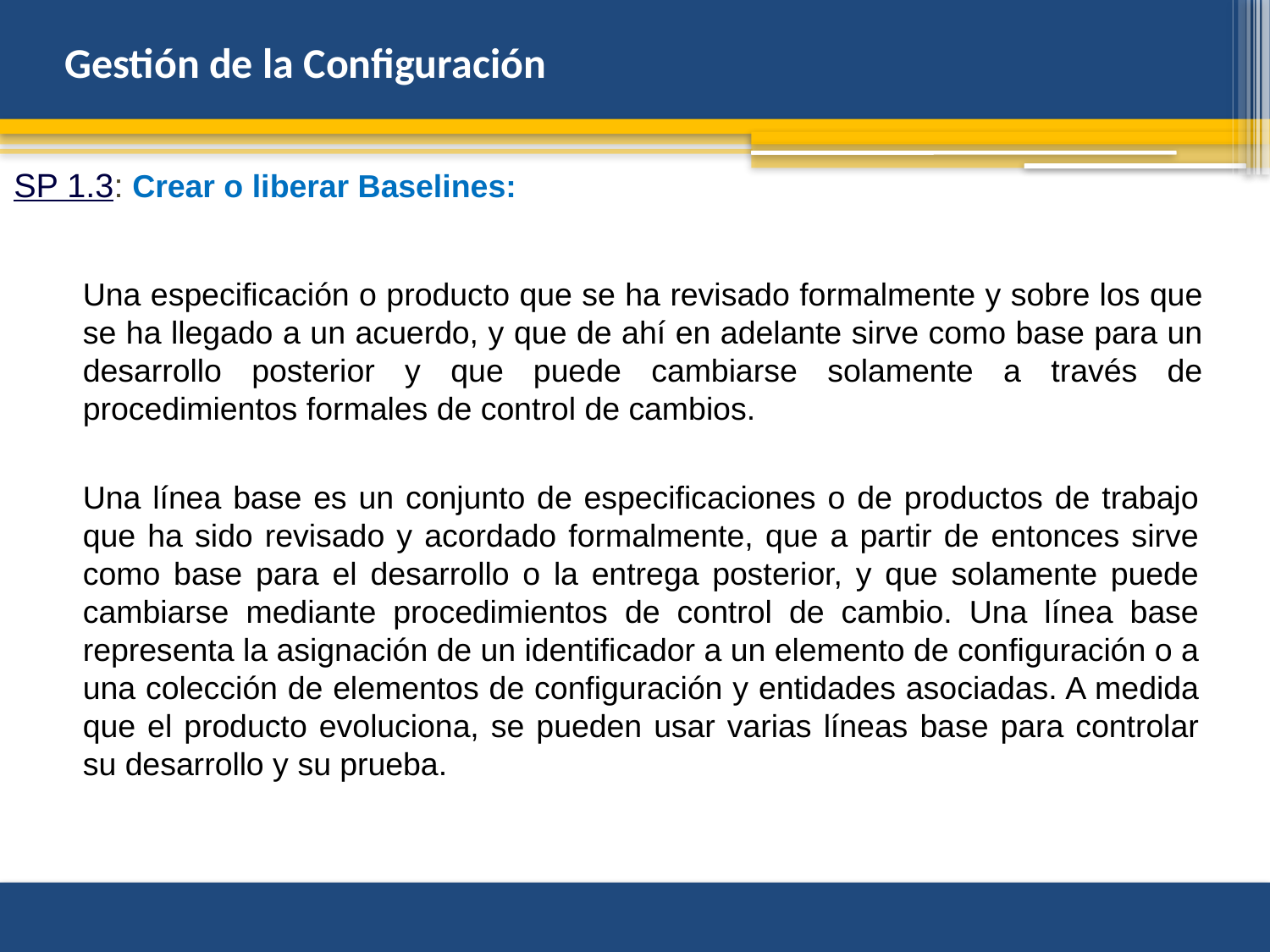

Gestión de la Configuración
SP 1.3: Crear o liberar Baselines:
Una especificación o producto que se ha revisado formalmente y sobre los que se ha llegado a un acuerdo, y que de ahí en adelante sirve como base para un desarrollo posterior y que puede cambiarse solamente a través de procedimientos formales de control de cambios.
Una línea base es un conjunto de especificaciones o de productos de trabajo que ha sido revisado y acordado formalmente, que a partir de entonces sirve como base para el desarrollo o la entrega posterior, y que solamente puede cambiarse mediante procedimientos de control de cambio. Una línea base representa la asignación de un identificador a un elemento de configuración o a una colección de elementos de configuración y entidades asociadas. A medida que el producto evoluciona, se pueden usar varias líneas base para controlar su desarrollo y su prueba.